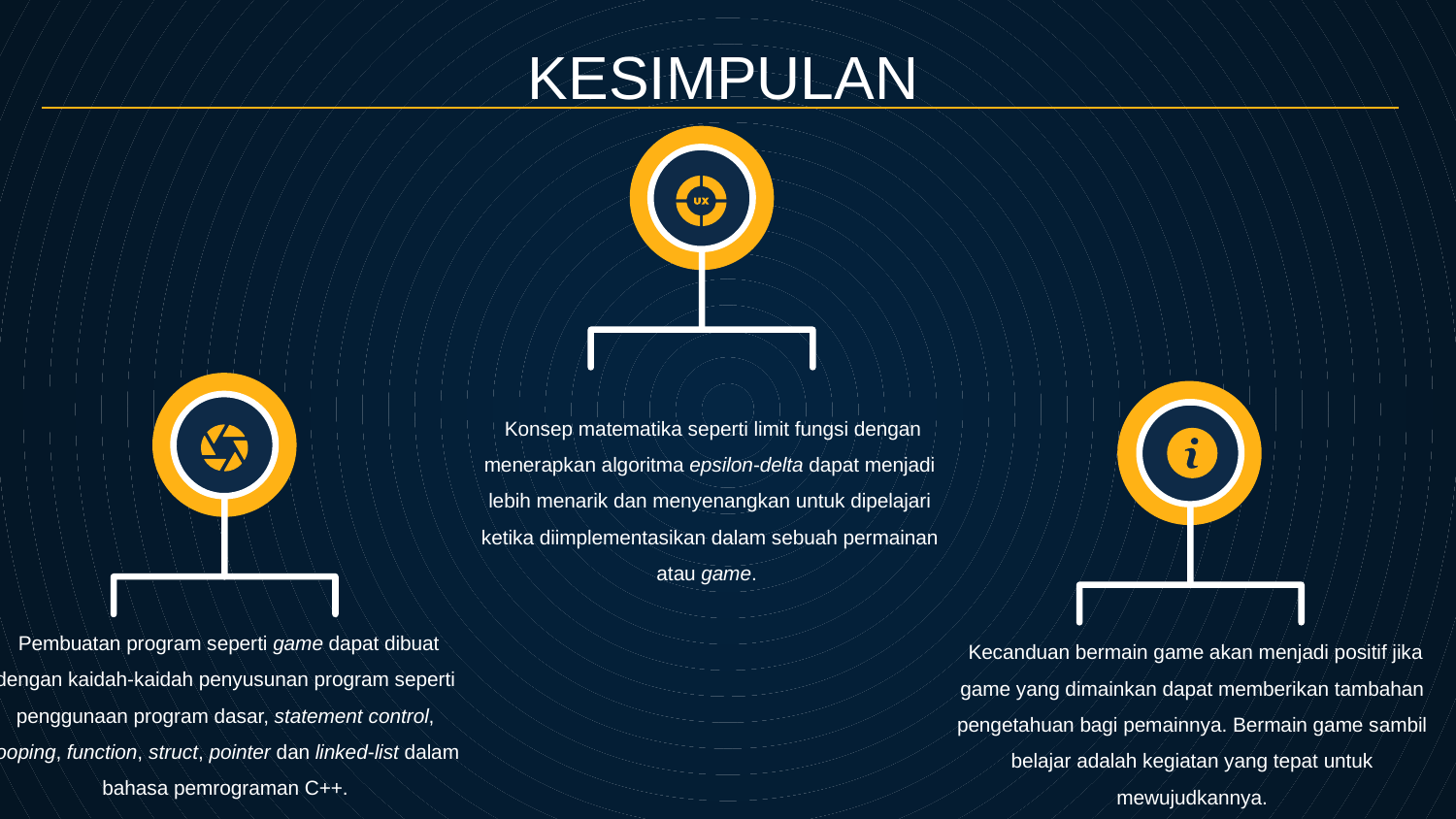

KESIMPULAN

           Konsep matematika seperti limit fungsi dengan menerapkan algoritma epsilon-delta dapat menjadi lebih menarik dan menyenangkan untuk dipelajari ketika diimplementasikan dalam sebuah permainan atau game.

           Pembuatan program seperti game dapat dibuat dengan kaidah-kaidah penyusunan program seperti penggunaan program dasar, statement control, looping, function, struct, pointer dan linked-list dalam bahasa pemrograman C++.
           Kecanduan bermain game akan menjadi positif jika game yang dimainkan dapat memberikan tambahan pengetahuan bagi pemainnya. Bermain game sambil belajar adalah kegiatan yang tepat untuk mewujudkannya.